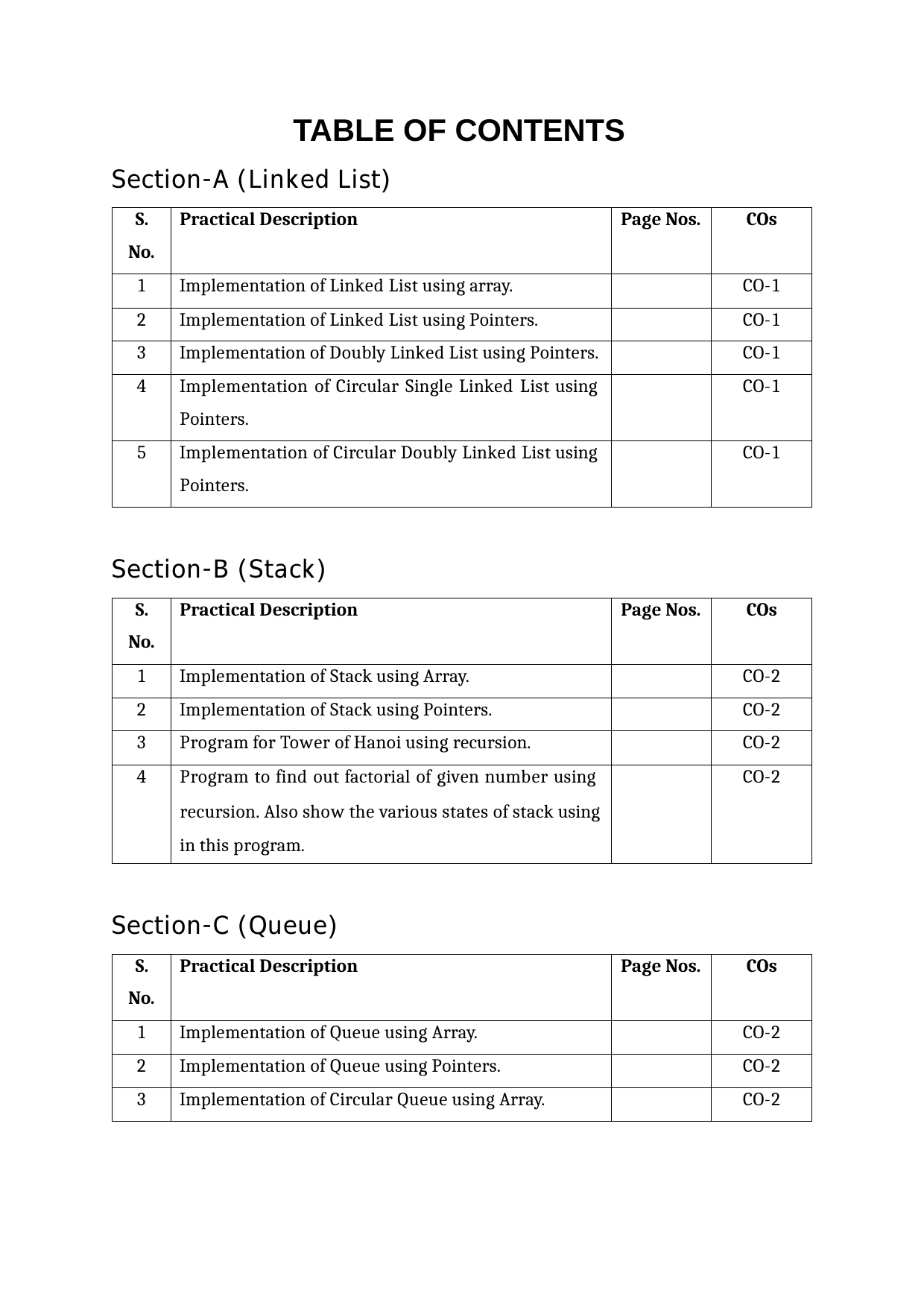

TABLE OF CONTENTS
Section-A (Linked List)
| S. No. | Practical Description | Page Nos. | COs |
| --- | --- | --- | --- |
| 1 | Implementation of Linked List using array. |  | CO-1 |
| 2 | Implementation of Linked List using Pointers. |  | CO-1 |
| 3 | Implementation of Doubly Linked List using Pointers. |  | CO-1 |
| 4 | Implementation of Circular Single Linked List using Pointers. |  | CO-1 |
| 5 | Implementation of Circular Doubly Linked List using Pointers. |  | CO-1 |
Section-B (Stack)
| S. No. | Practical Description | Page Nos. | COs |
| --- | --- | --- | --- |
| 1 | Implementation of Stack using Array. |  | CO-2 |
| 2 | Implementation of Stack using Pointers. |  | CO-2 |
| 3 | Program for Tower of Hanoi using recursion. |  | CO-2 |
| 4 | Program to find out factorial of given number using recursion. Also show the various states of stack using in this program. |  | CO-2 |
Section-C (Queue)
| S. No. | Practical Description | Page Nos. | COs |
| --- | --- | --- | --- |
| 1 | Implementation of Queue using Array. |  | CO-2 |
| 2 | Implementation of Queue using Pointers. |  | CO-2 |
| 3 | Implementation of Circular Queue using Array. |  | CO-2 |